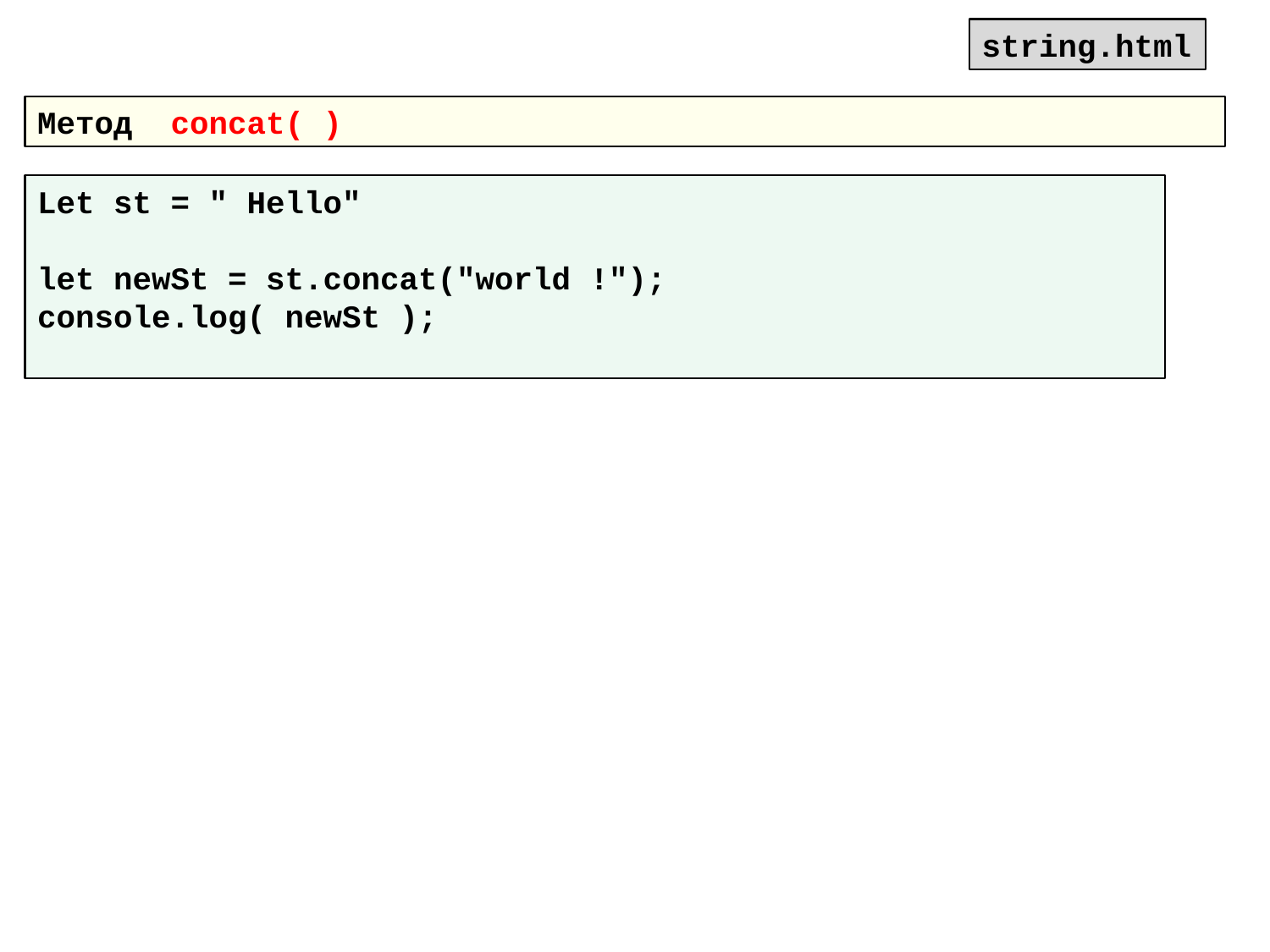

string.html
Метод  concat( )
Let st = " Hello"

let newSt = st.concat("world !");
console.log( newSt );